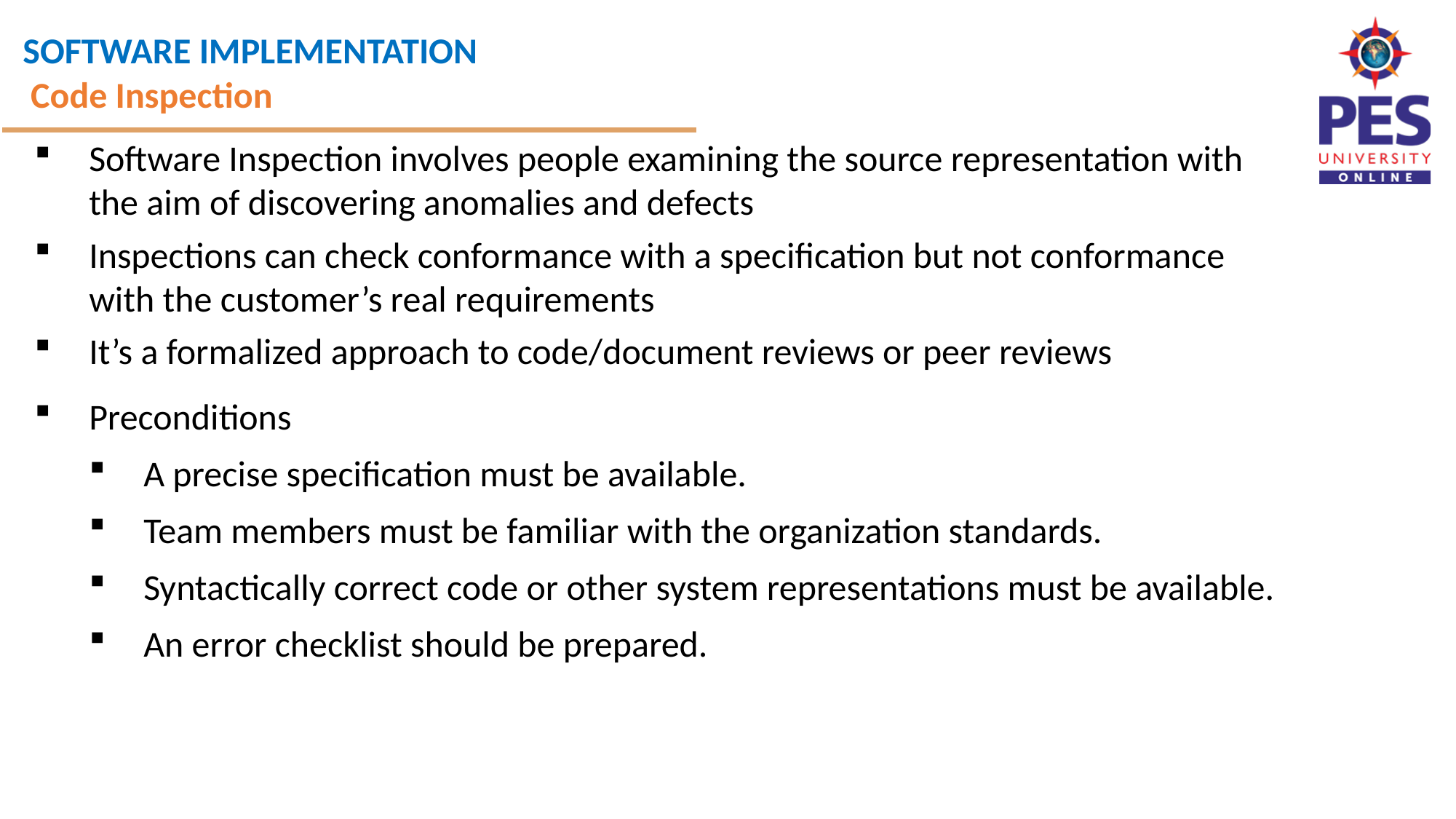

Code Inspection
Software Inspection involves people examining the source representation with the aim of discovering anomalies and defects
Inspections can check conformance with a specification but not conformance with the customer’s real requirements
It’s a formalized approach to code/document reviews or peer reviews
Preconditions
A precise specification must be available.
Team members must be familiar with the organization standards.
Syntactically correct code or other system representations must be available.
An error checklist should be prepared.